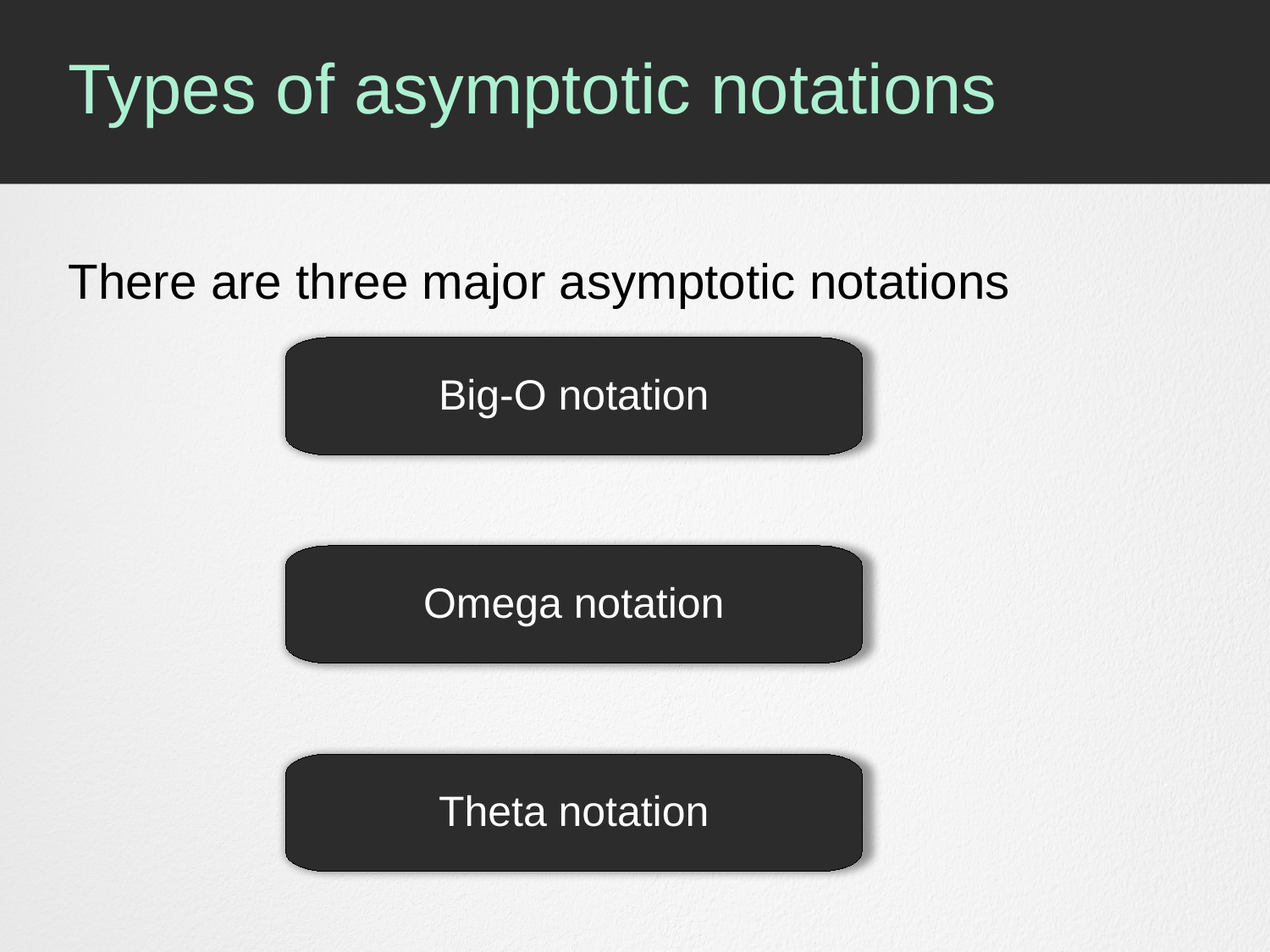

# Types of asymptotic notations
There are three major asymptotic notations
Big-O notation
Omega notation
Theta notation